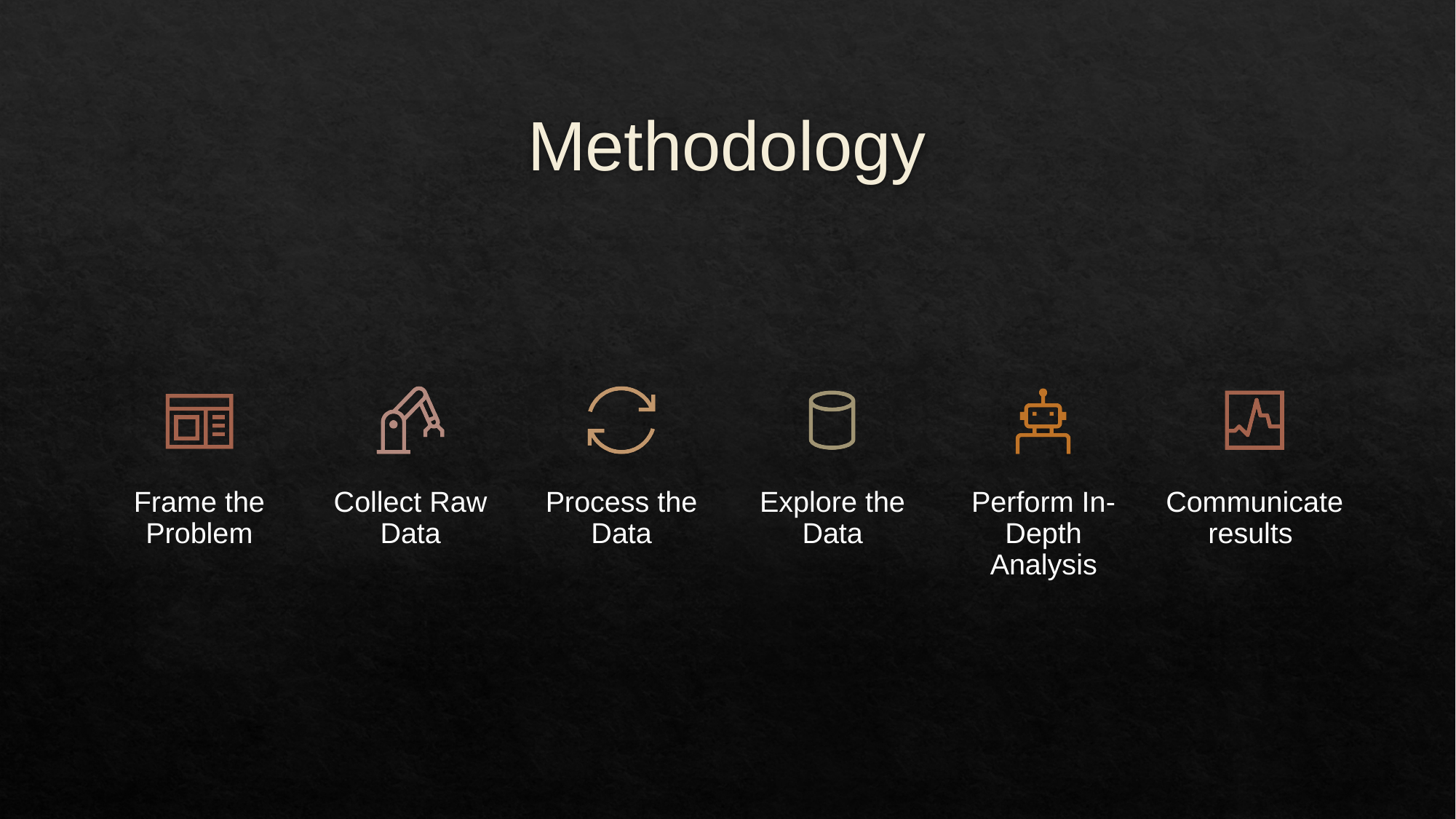

# Methodology
Frame the Problem
Collect Raw Data
Process the Data
Explore the Data
Perform In-Depth Analysis
Communicate results